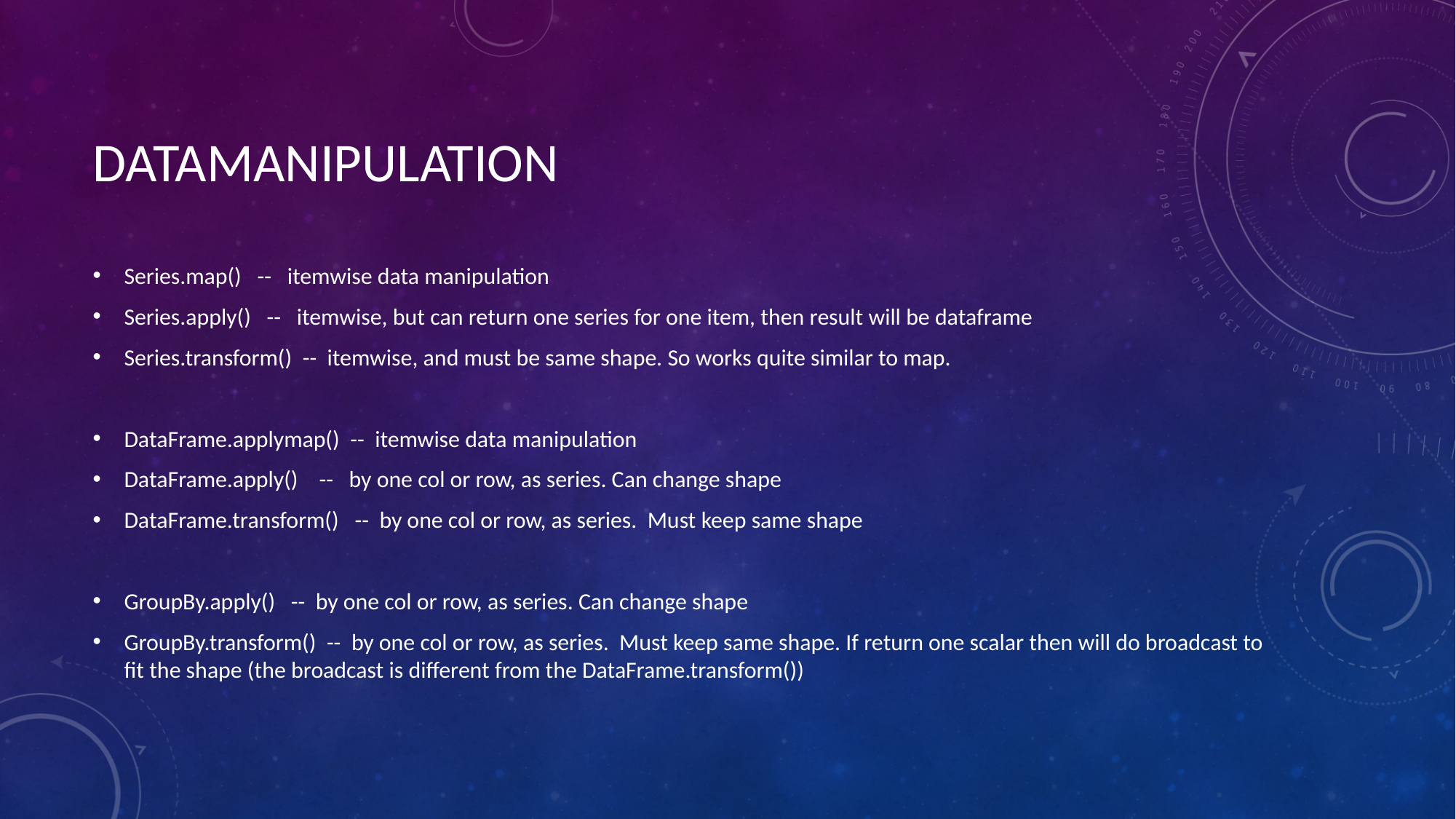

# datamanipulation
Series.map()   --   itemwise data manipulation
Series.apply()   --   itemwise, but can return one series for one item, then result will be dataframe
Series.transform()  --  itemwise, and must be same shape. So works quite similar to map.

DataFrame.applymap()  --  itemwise data manipulation
DataFrame.apply()    --   by one col or row, as series. Can change shape
DataFrame.transform()   --  by one col or row, as series.  Must keep same shape

GroupBy.apply()   --  by one col or row, as series. Can change shape
GroupBy.transform()  --  by one col or row, as series.  Must keep same shape. If return one scalar then will do broadcast to fit the shape (the broadcast is different from the DataFrame.transform())